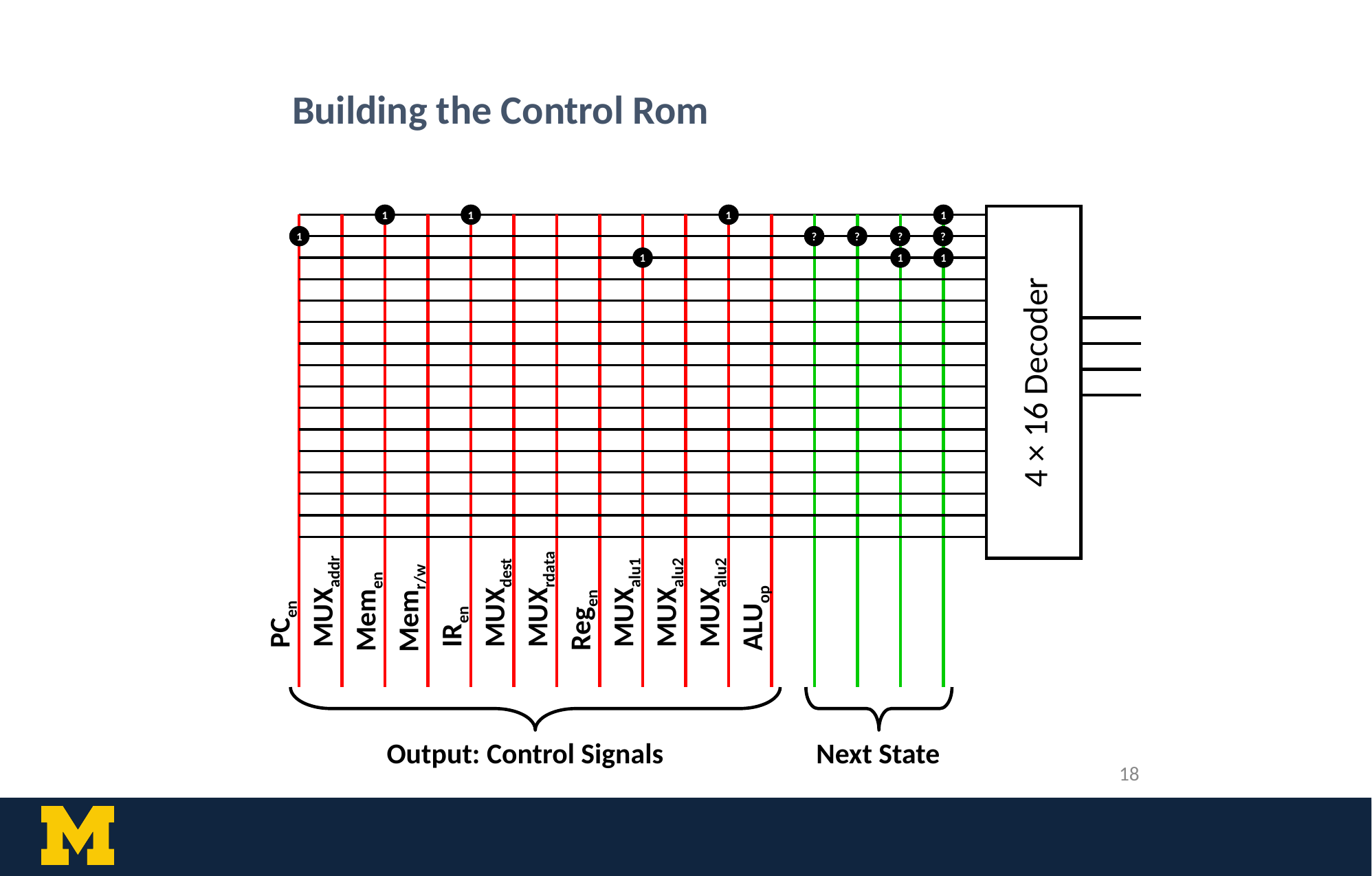

Building the Control Rom
1
1
1
1
1
?
?
?
?
1
1
1
4 × 16 Decoder

MUXrdata
MUXaddr
MUXalu1
MUXalu2
MUXalu2
MUXdest
Memr/w
Memen
ALUop
Regen
PCen
IRen

Next State
Output: Control Signals
18